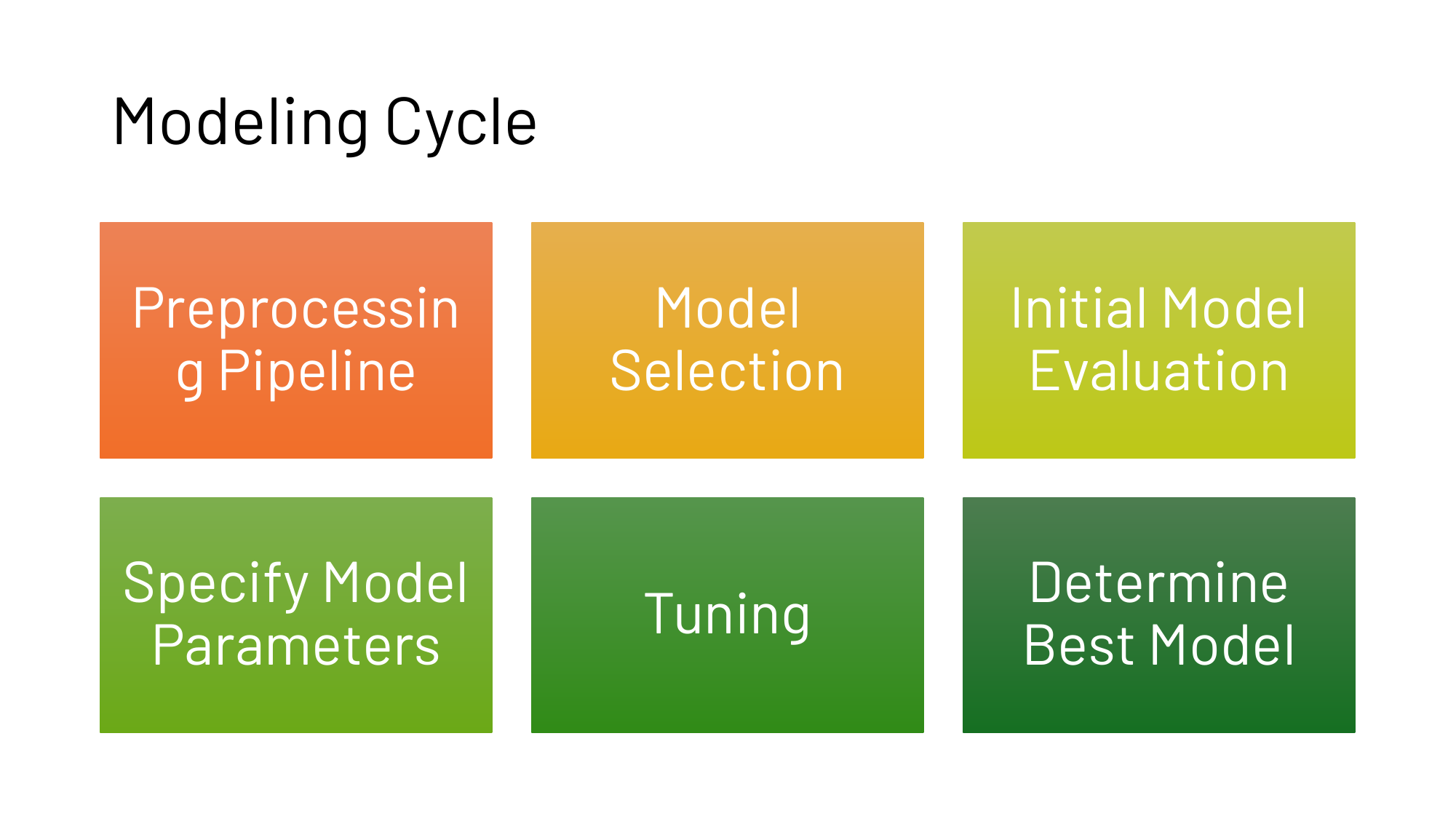

# Modeling Cycle
Preprocessing Pipeline
Model Selection
Initial Model Evaluation
Specify Model Parameters
Tuning
Determine Best Model